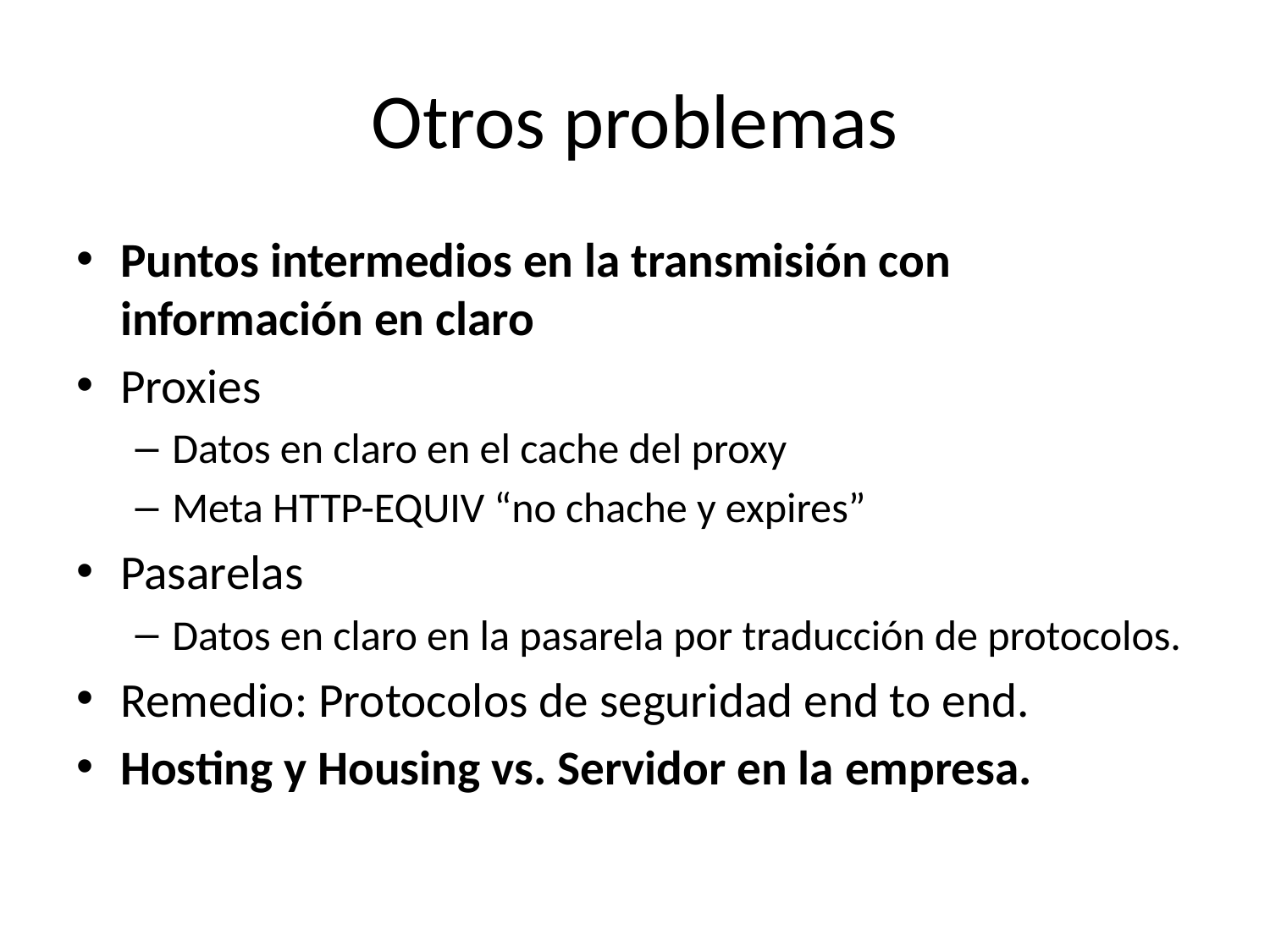

# Otros problemas
Puntos intermedios en la transmisión con información en claro
Proxies
Datos en claro en el cache del proxy
Meta HTTP-EQUIV “no chache y expires”
Pasarelas
Datos en claro en la pasarela por traducción de protocolos.
Remedio: Protocolos de seguridad end to end.
Hosting y Housing vs. Servidor en la empresa.